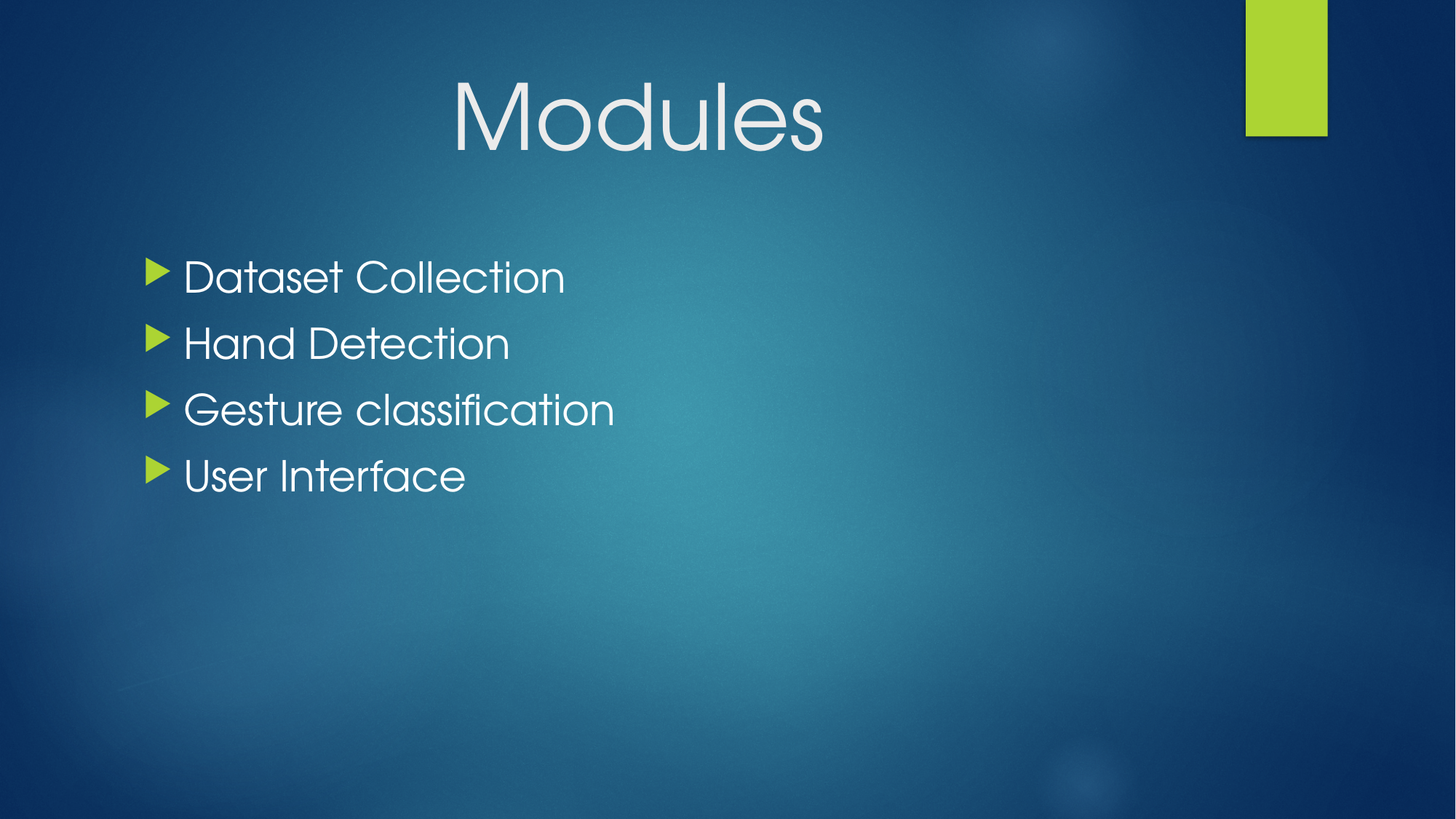

# Modules
Dataset Collection
Hand Detection
Gesture classification
User Interface